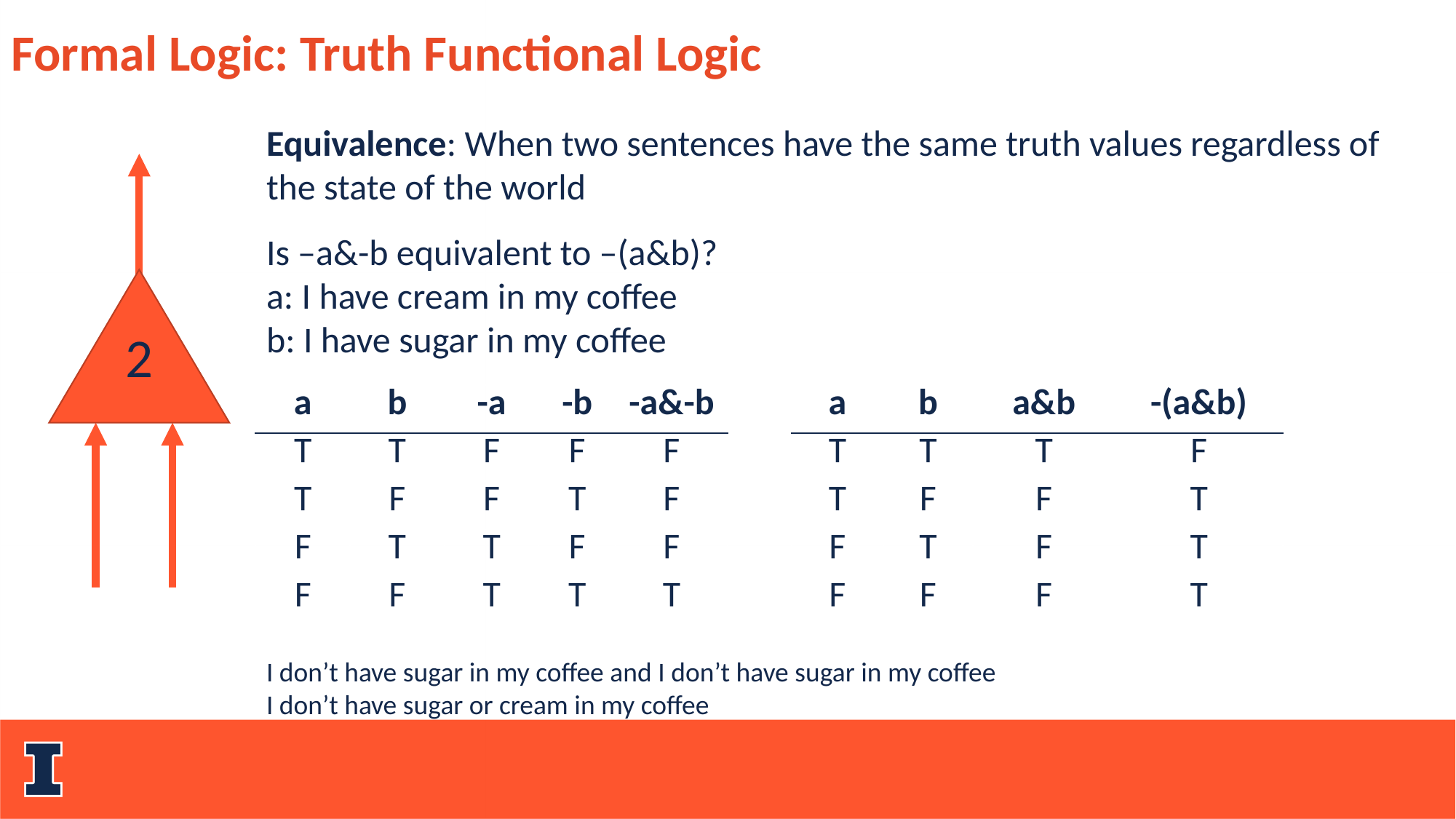

Formal Logic: Truth Functional Logic
Equivalence: When two sentences have the same truth values regardless of the state of the world

Is –a&-b equivalent to –(a&b)?
a: I have cream in my coffee
b: I have sugar in my coffee
2

| a | b | -a | -b | -a&-b |
| --- | --- | --- | --- | --- |
| T | T | F | F | F |
| T | F | F | T | F |
| F | T | T | F | F |
| F | F | T | T | T |
| a | b | a&b | -(a&b) |
| --- | --- | --- | --- |
| T | T | T | F |
| T | F | F | T |
| F | T | F | T |
| F | F | F | T |
I don’t have sugar in my coffee and I don’t have sugar in my coffee
I don’t have sugar or cream in my coffee